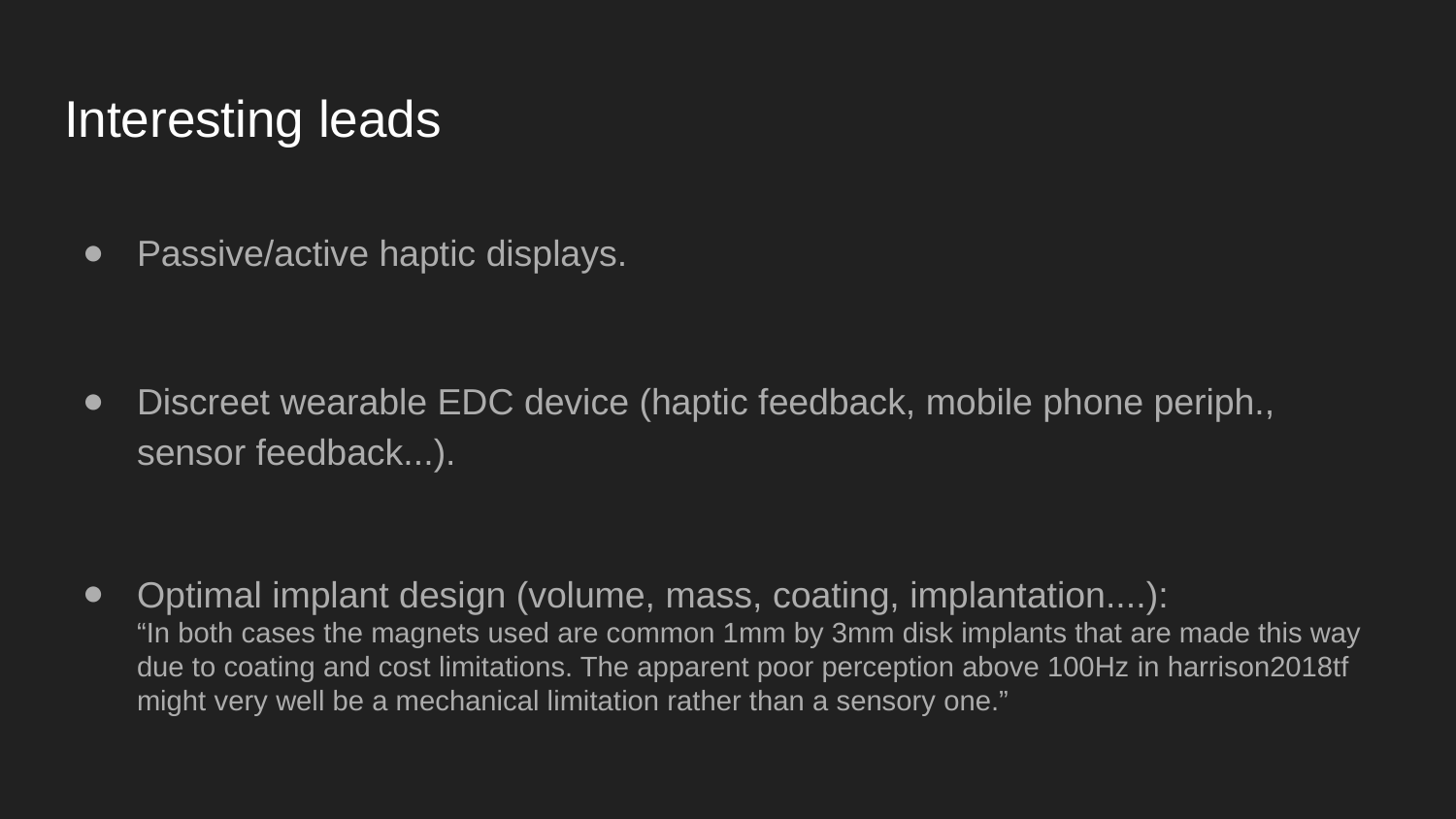

# Interesting leads
Passive/active haptic displays.

Discreet wearable EDC device (haptic feedback, mobile phone periph., sensor feedback...).

Optimal implant design (volume, mass, coating, implantation....):
“In both cases the magnets used are common 1mm by 3mm disk implants that are made this way due to coating and cost limitations. The apparent poor perception above 100Hz in harrison2018tf might very well be a mechanical limitation rather than a sensory one.”